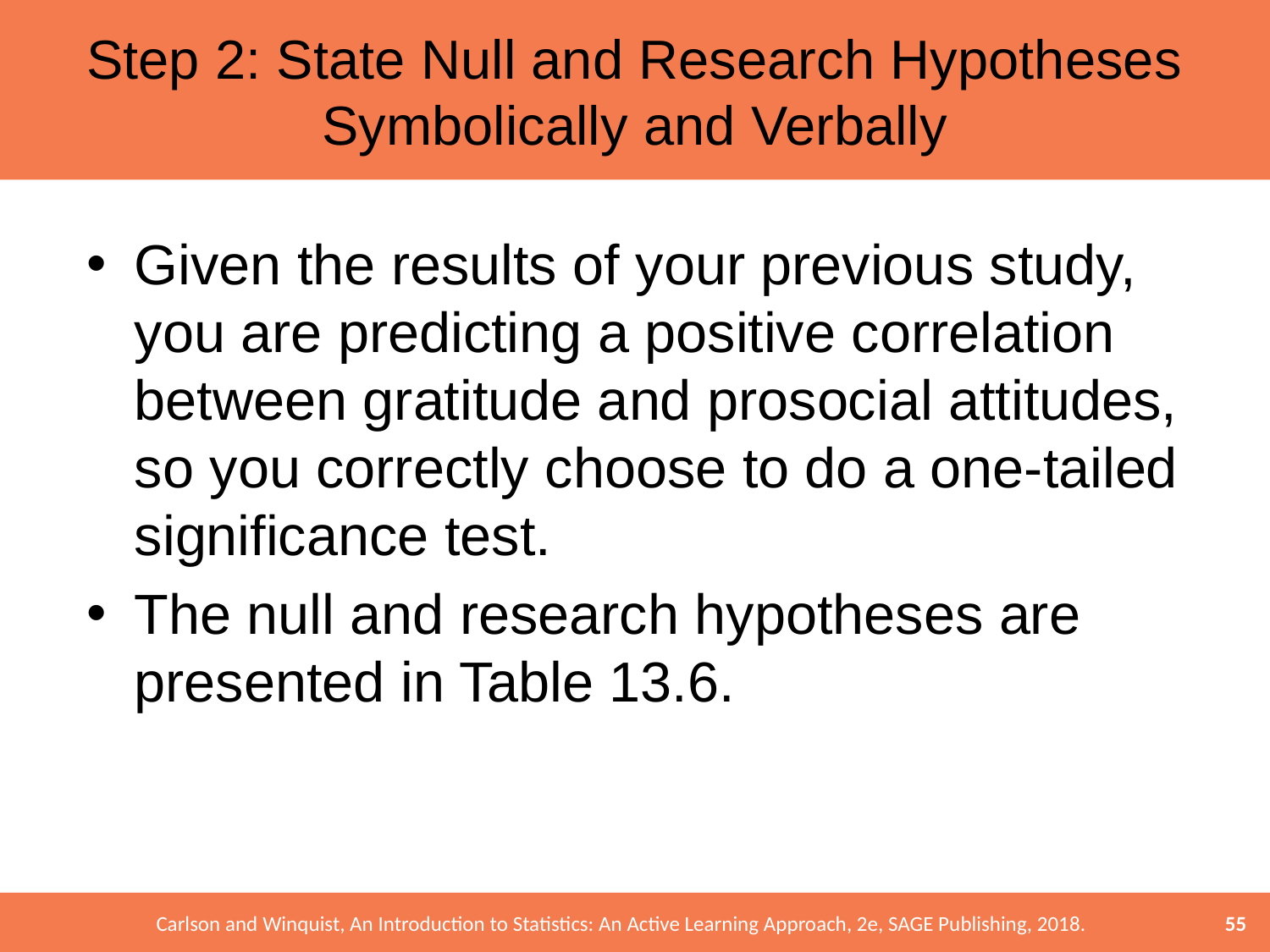

# Step 2: State Null and Research Hypotheses Symbolically and Verbally
Given the results of your previous study, you are predicting a positive correlation between gratitude and prosocial attitudes, so you correctly choose to do a one-tailed significance test.
The null and research hypotheses are presented in Table 13.6.
55
Carlson and Winquist, An Introduction to Statistics: An Active Learning Approach, 2e, SAGE Publishing, 2018.